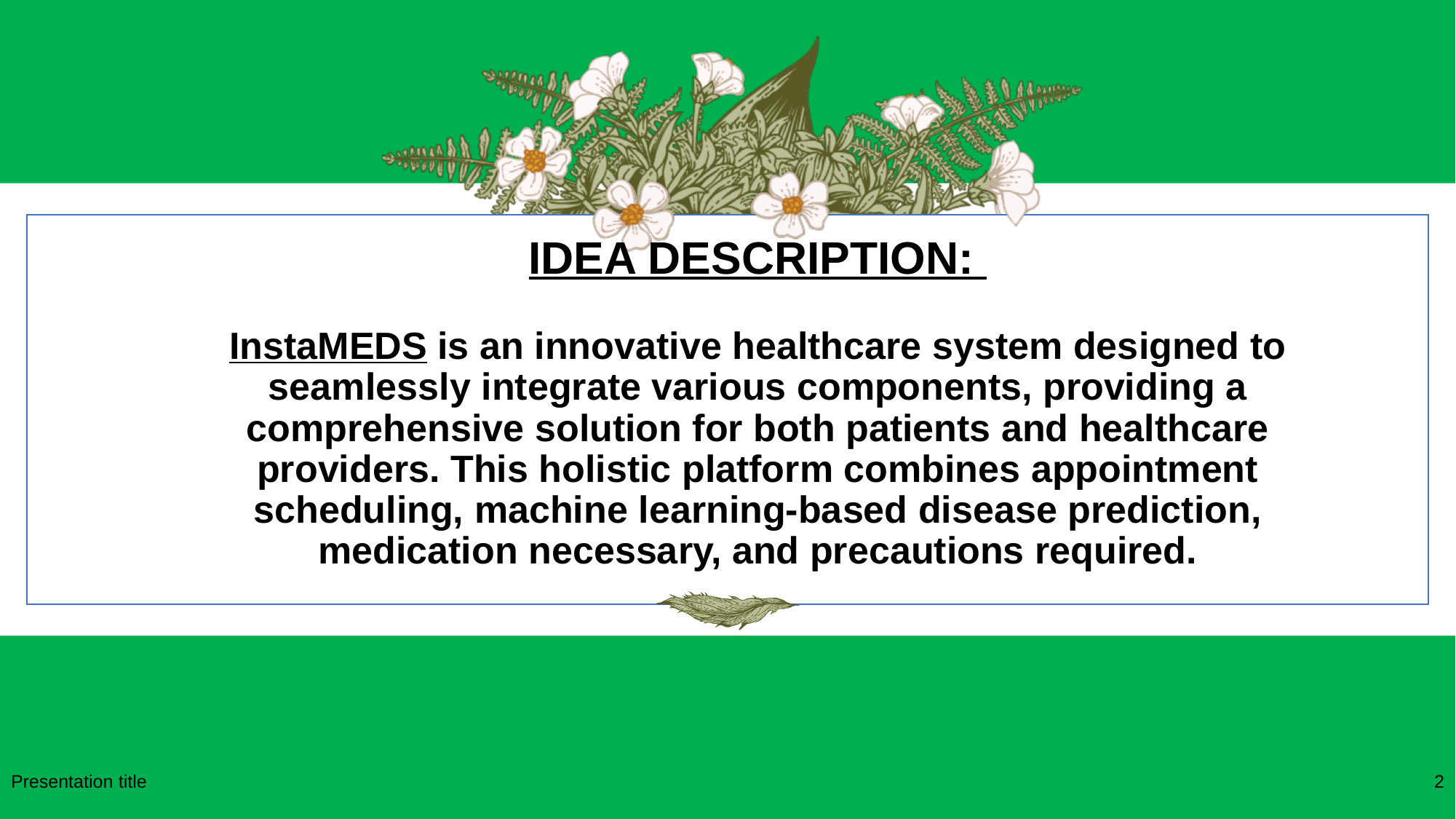

# IDEA DESCRIPTION: InstaMEDS is an innovative healthcare system designed to seamlessly integrate various components, providing a comprehensive solution for both patients and healthcare providers. This holistic platform combines appointment scheduling, machine learning-based disease prediction, medication necessary, and precautions required.

Presentation title
2